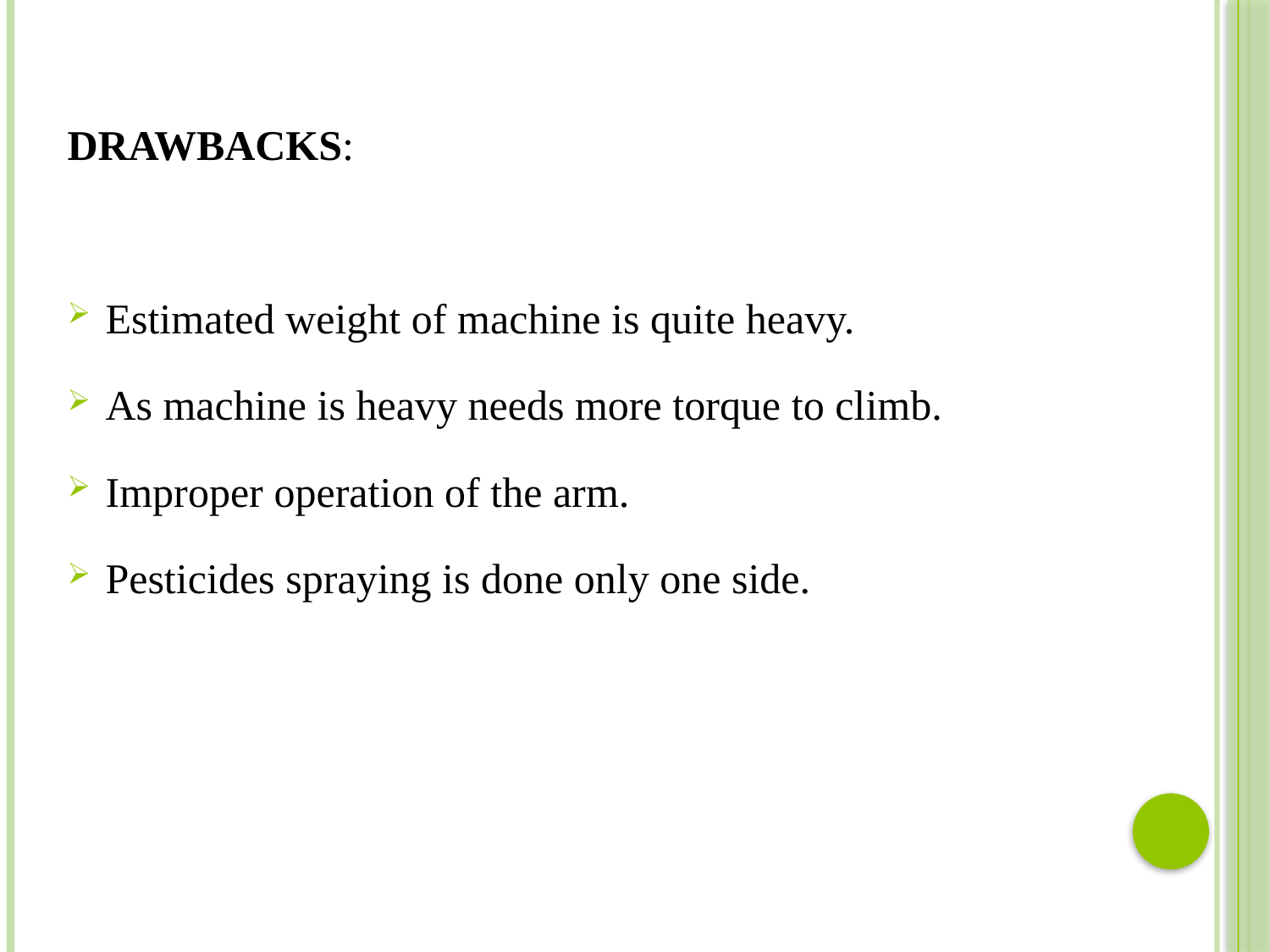

DRAWBACKS:

Estimated weight of machine is quite heavy.
As machine is heavy needs more torque to climb.
Improper operation of the arm.
Pesticides spraying is done only one side.